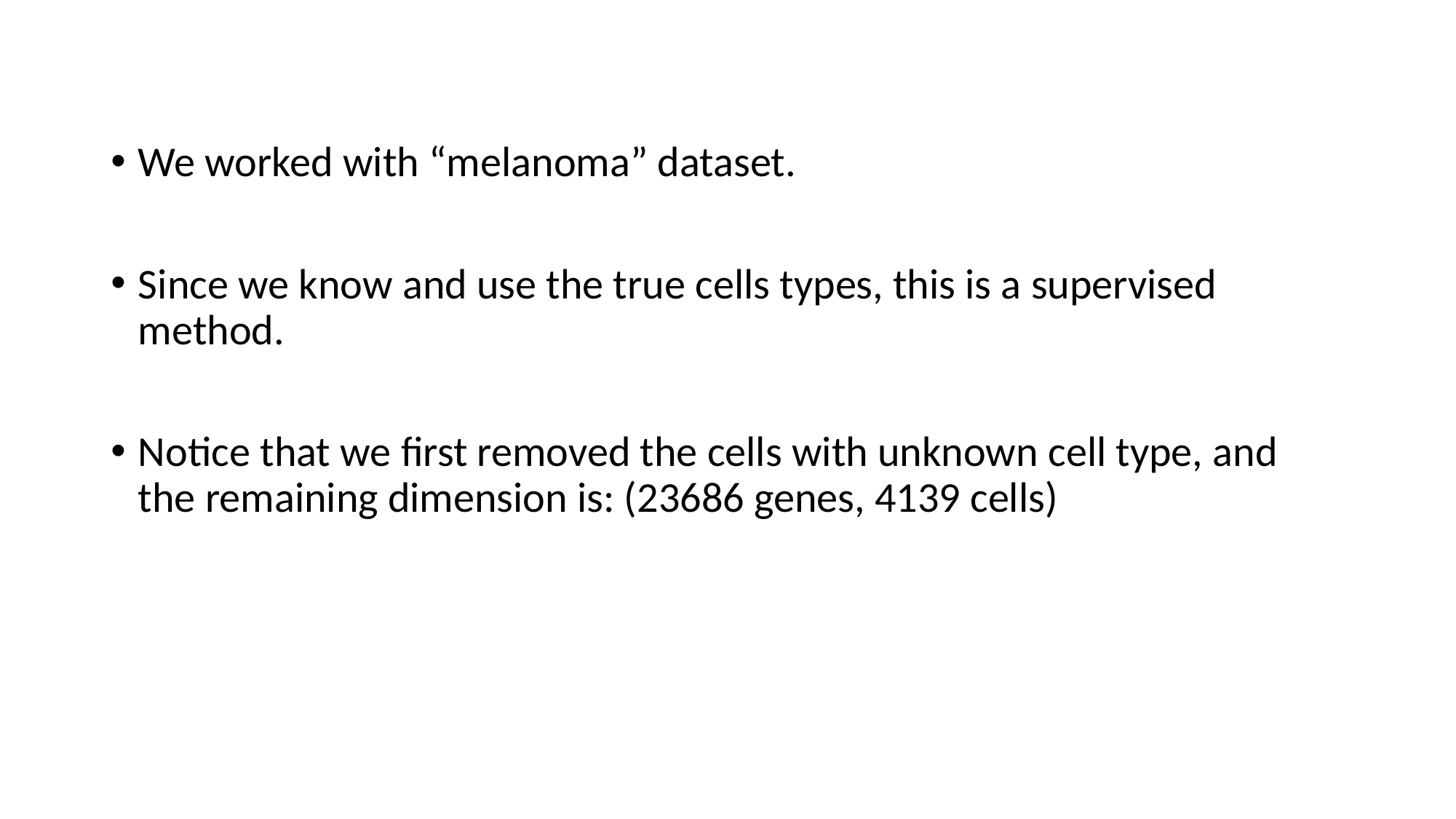

We worked with “melanoma” dataset.

Since we know and use the true cells types, this is a supervised method.

Notice that we first removed the cells with unknown cell type, and the remaining dimension is: (23686 genes, 4139 cells)